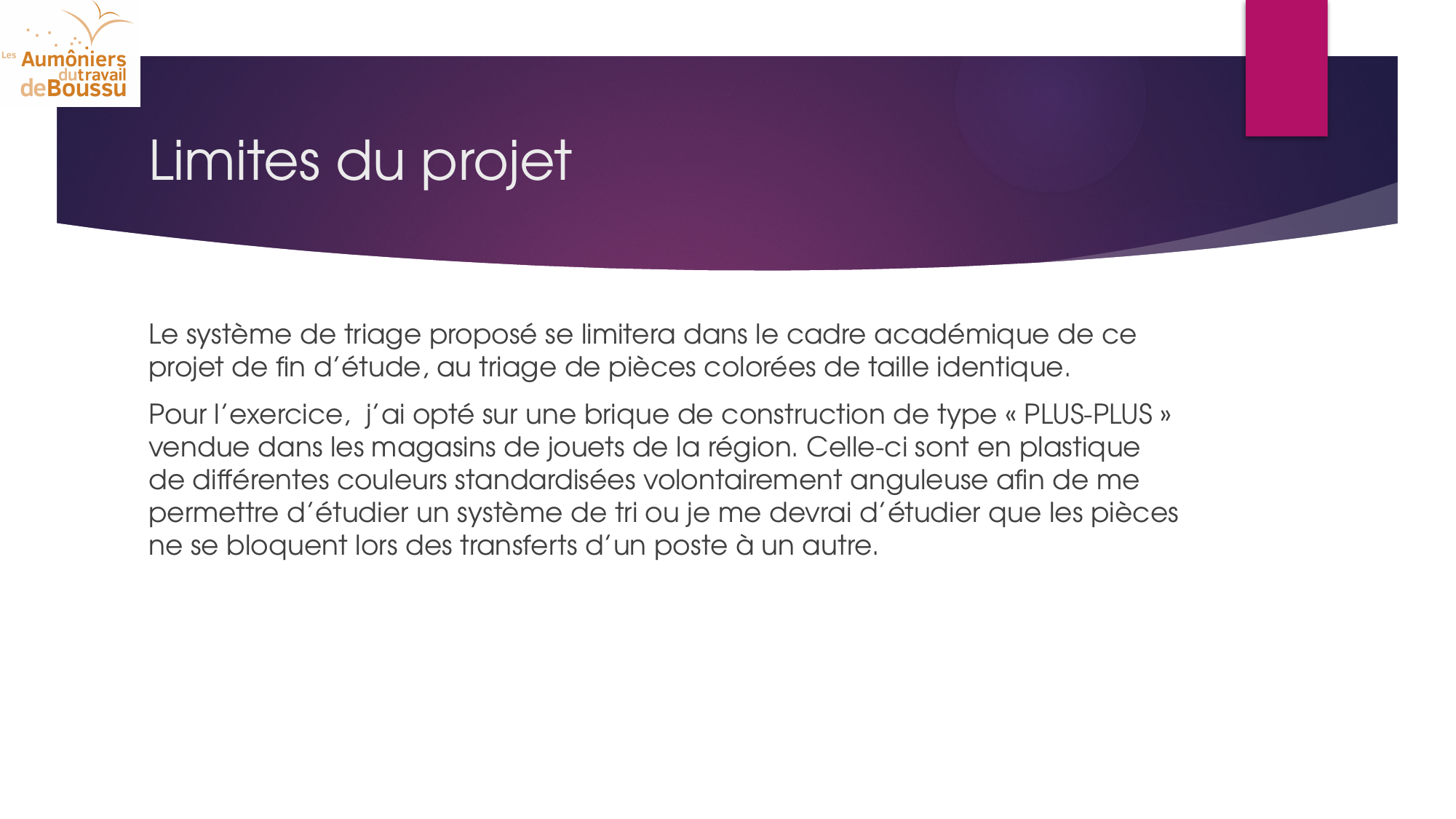

# Limites du projet
Le système de triage proposé se limitera dans le cadre académique de ce projet de fin d’étude, au triage de pièces colorées de taille identique.
Pour l’exercice,  j’ai opté sur une brique de construction de type « PLUS-PLUS » vendue dans les magasins de jouets de la région. Celle-ci sont en plastique de différentes couleurs standardisées volontairement anguleuse afin de me permettre d’étudier un système de tri ou je me devrai d’étudier que les pièces ne se bloquent lors des transferts d’un poste à un autre.